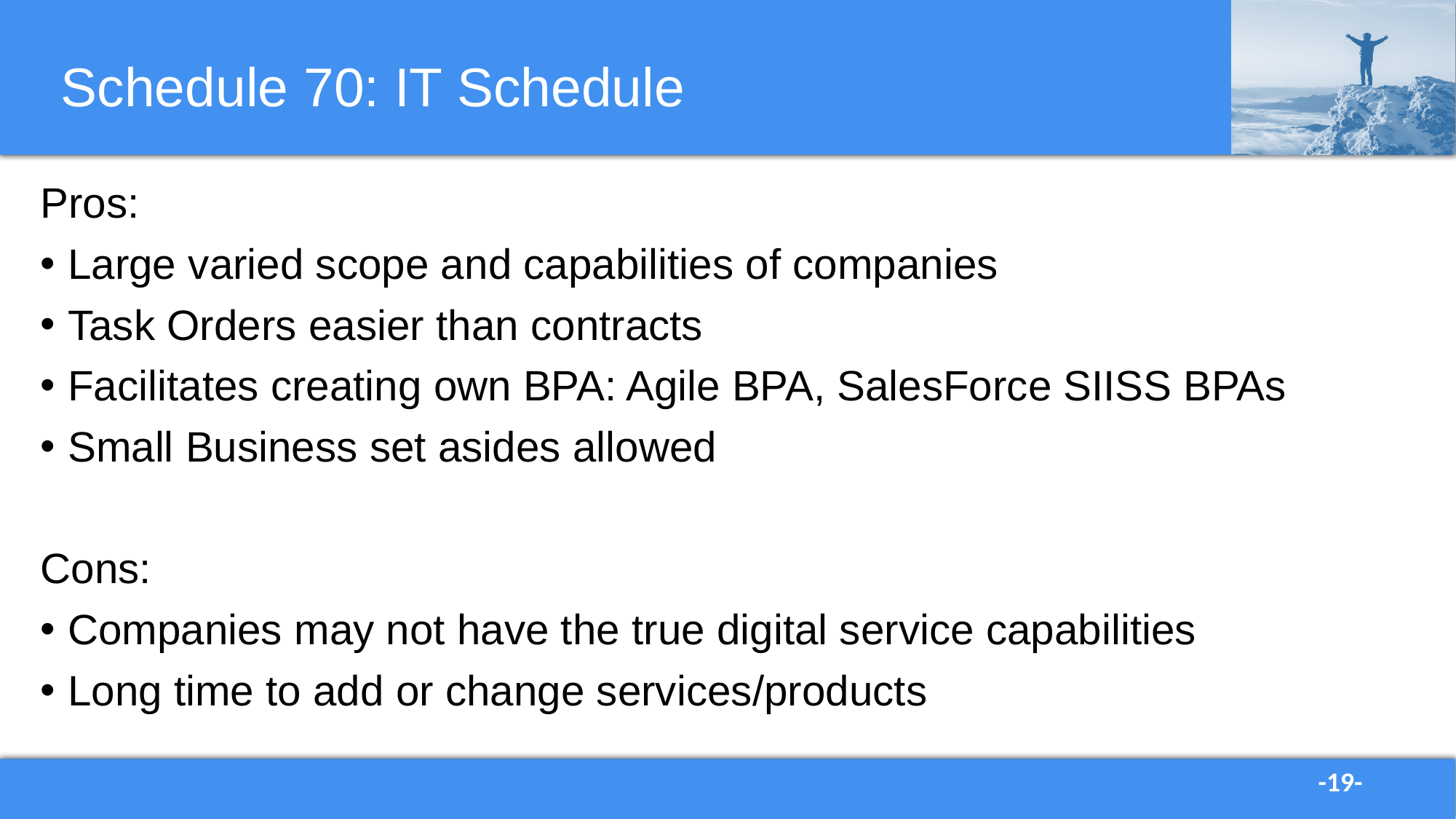

# Schedule 70: IT Schedule
Pros:
Large varied scope and capabilities of companies
Task Orders easier than contracts
Facilitates creating own BPA: Agile BPA, SalesForce SIISS BPAs
Small Business set asides allowed

Cons:
Companies may not have the true digital service capabilities
Long time to add or change services/products